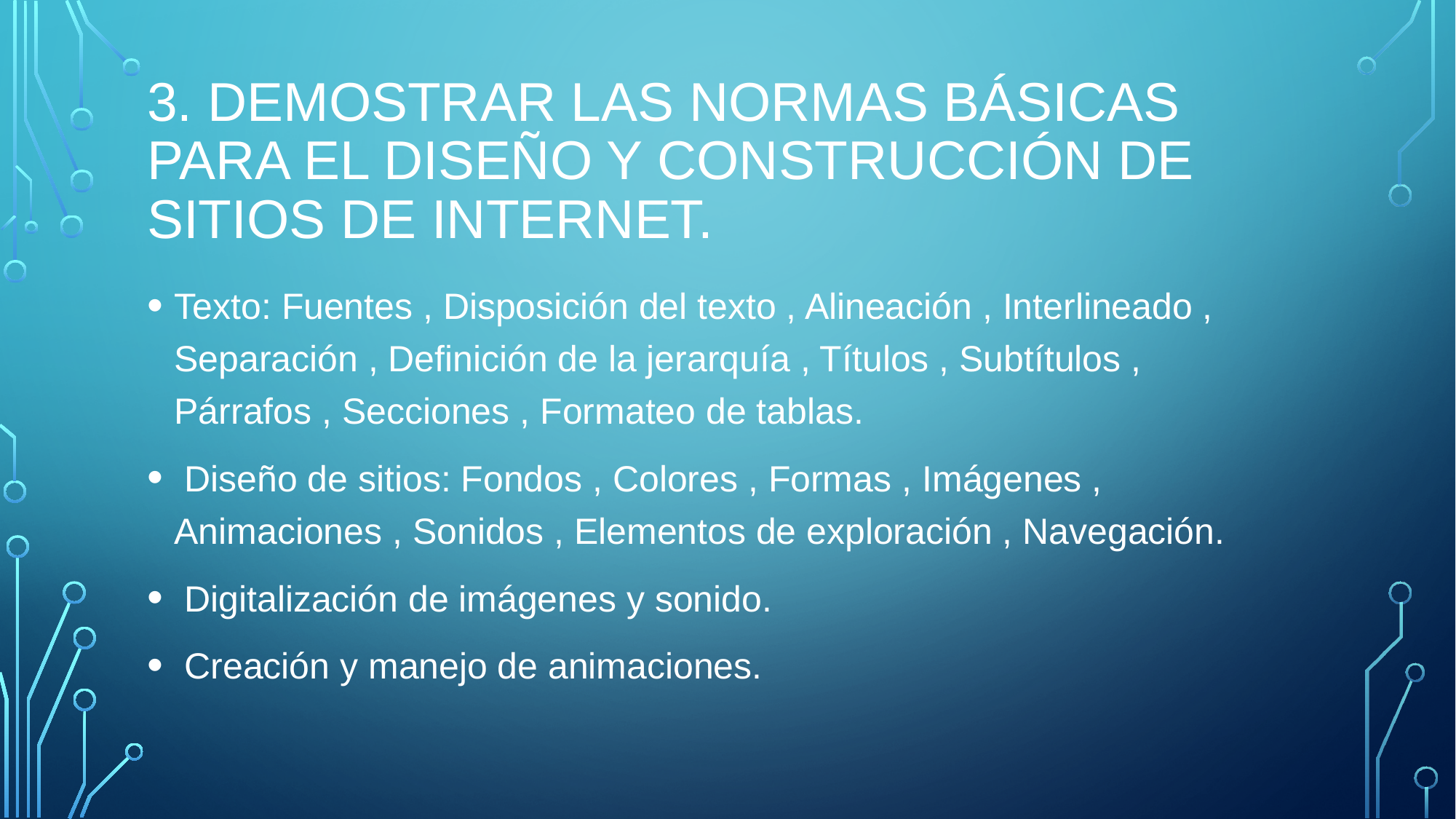

# 3. Demostrar las normas básicas para el diseño y construcción de sitios de Internet.
Texto: Fuentes , Disposición del texto , Alineación , Interlineado , Separación , Definición de la jerarquía , Títulos , Subtítulos , Párrafos , Secciones , Formateo de tablas.
 Diseño de sitios: Fondos , Colores , Formas , Imágenes , Animaciones , Sonidos , Elementos de exploración , Navegación.
 Digitalización de imágenes y sonido.
 Creación y manejo de animaciones.